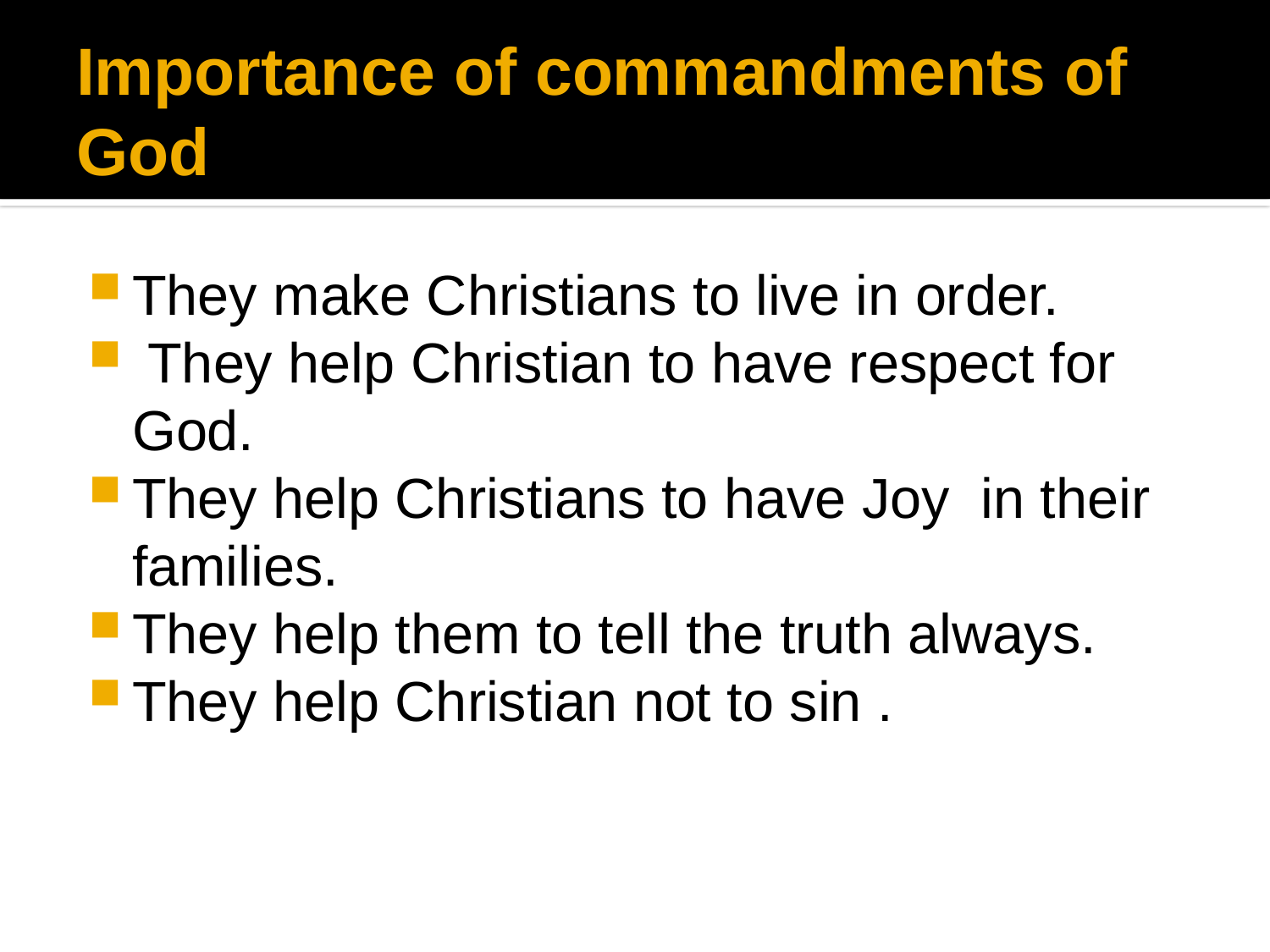

# Importance of commandments of God
They make Christians to live in order.
 They help Christian to have respect for God.
They help Christians to have Joy  in their families.
They help them to tell the truth always.
They help Christian not to sin .